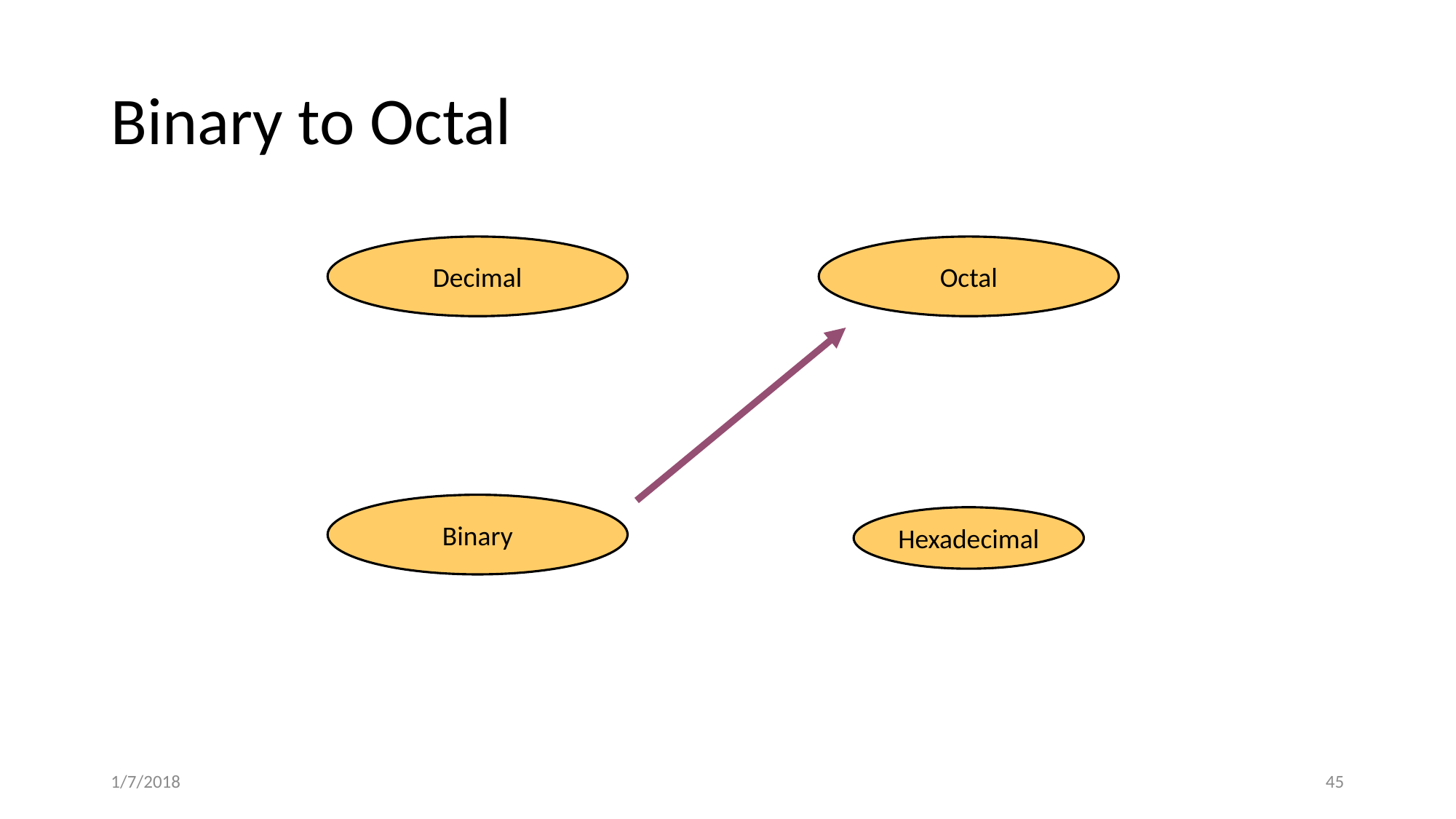

# Binary to Octal
Decimal
Octal

Binary
Hexadecimal
1/7/2018
45